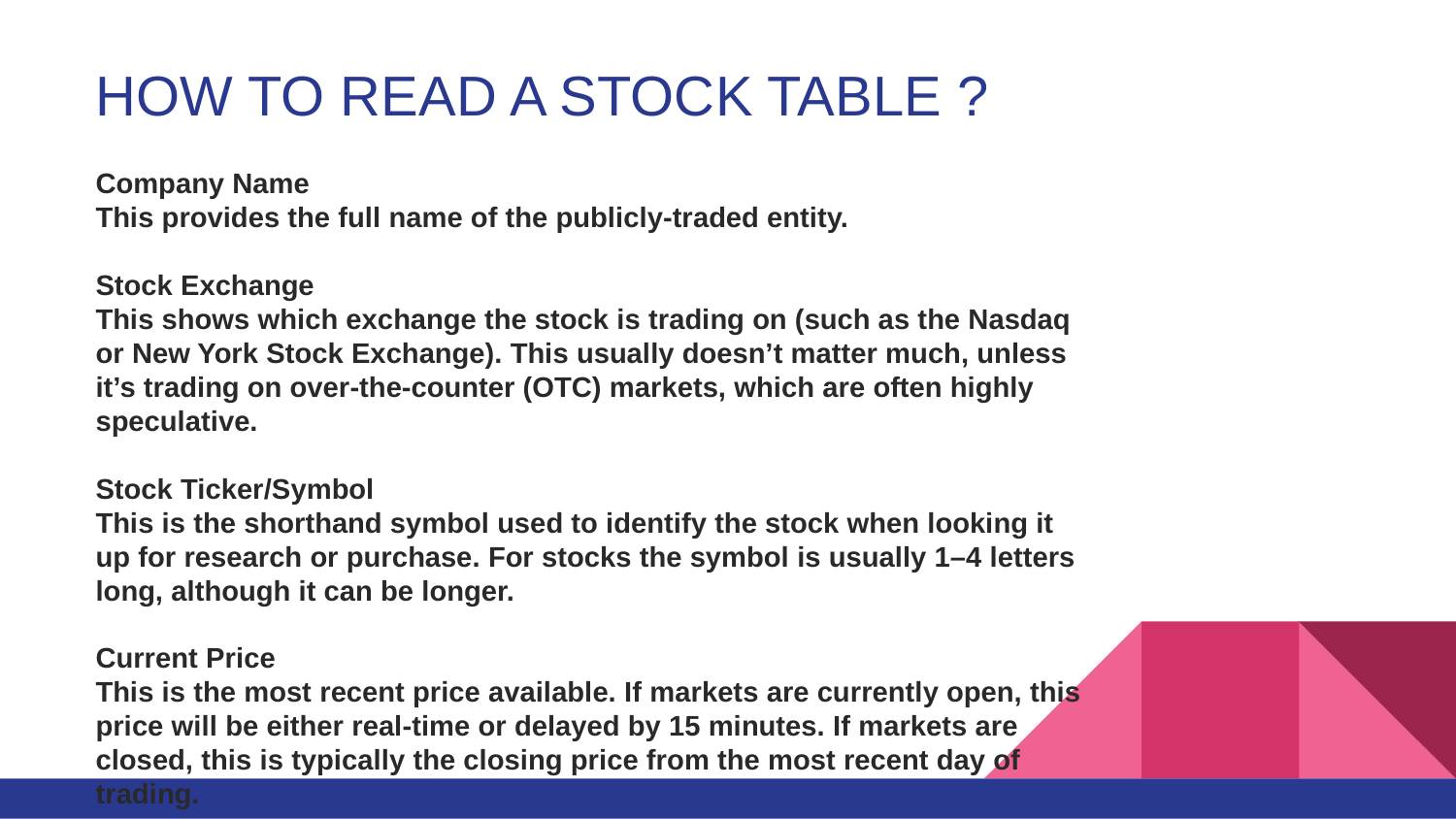

# HOW TO READ A STOCK TABLE ?
Company Name
This provides the full name of the publicly-traded entity.

Stock Exchange
This shows which exchange the stock is trading on (such as the Nasdaq or New York Stock Exchange). This usually doesn’t matter much, unless it’s trading on over-the-counter (OTC) markets, which are often highly speculative.

Stock Ticker/Symbol
This is the shorthand symbol used to identify the stock when looking it up for research or purchase. For stocks the symbol is usually 1–4 letters long, although it can be longer.

Current Price
This is the most recent price available. If markets are currently open, this price will be either real-time or delayed by 15 minutes. If markets are closed, this is typically the closing price from the most recent day of trading.